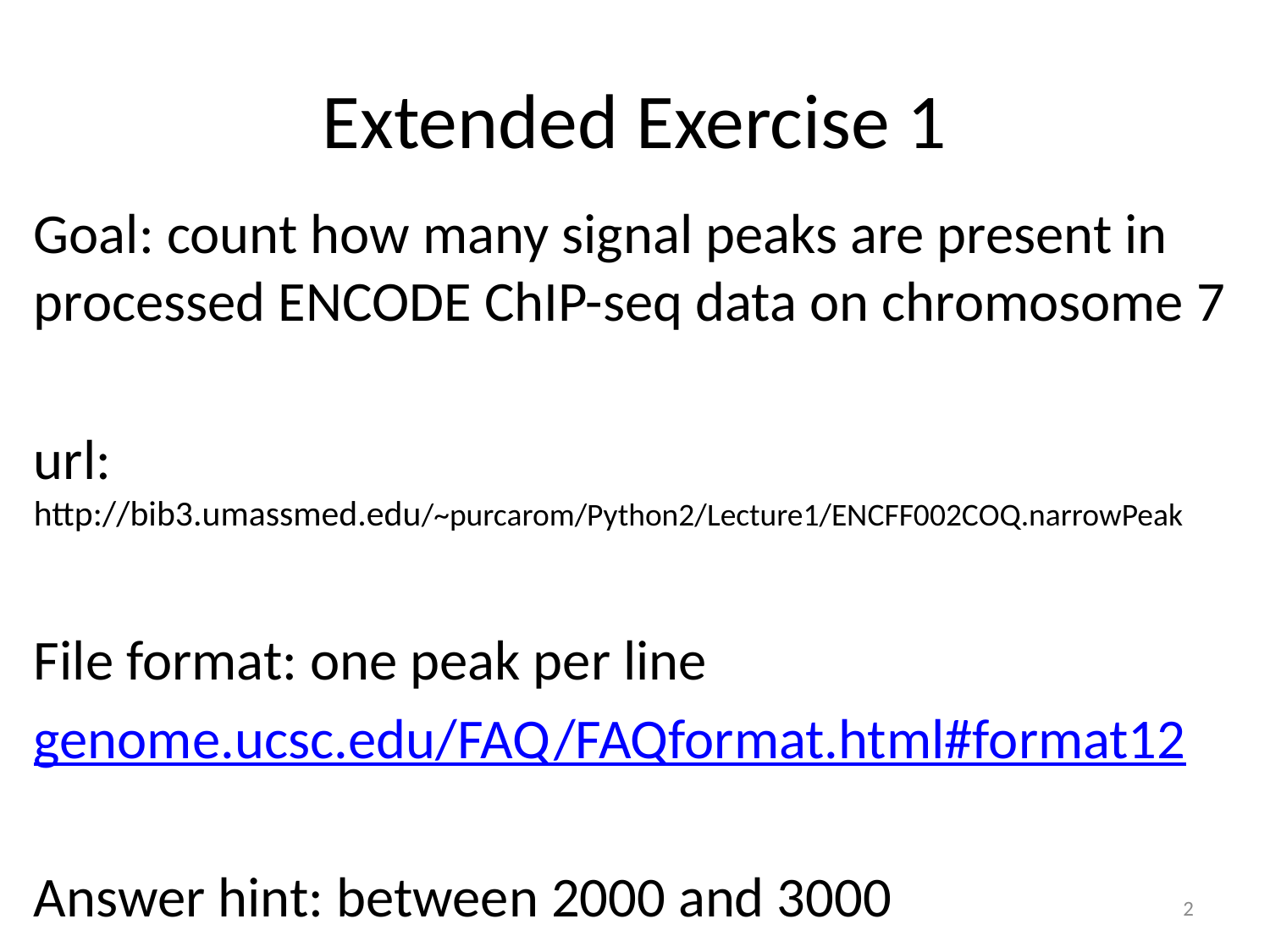

# Extended Exercise 1
Goal: count how many signal peaks are present in processed ENCODE ChIP-seq data on chromosome 7

url: http://bib3.umassmed.edu/~purcarom/Python2/Lecture1/ENCFF002COQ.narrowPeak

File format: one peak per line
genome.ucsc.edu/FAQ/FAQformat.html#format12

Answer hint: between 2000 and 3000
2